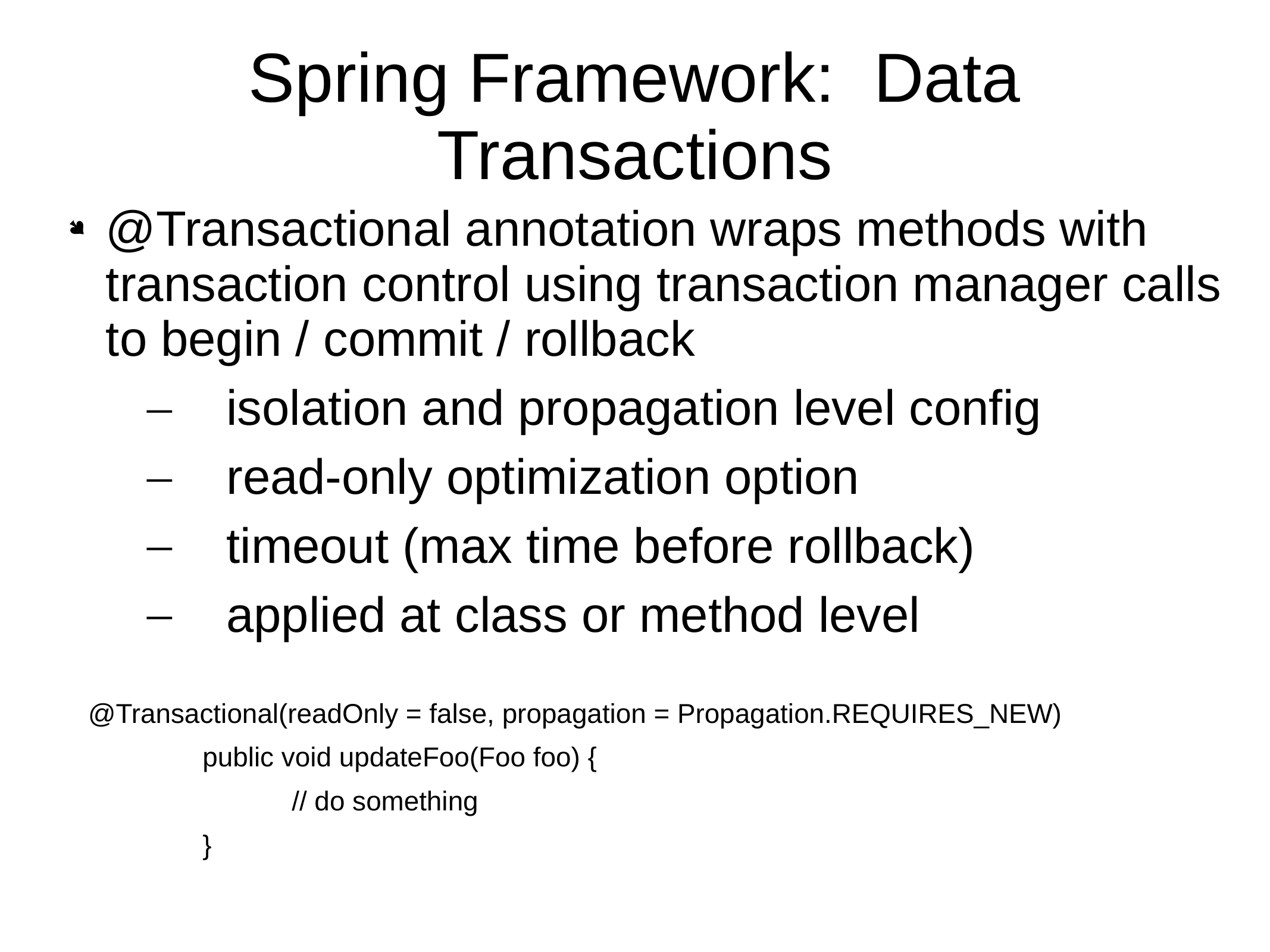

# Spring Framework:  Data Transactions
@Transactional annotation wraps methods with transaction control using transaction manager calls to begin / commit / rollback
isolation and propagation level config
read-only optimization option
timeout (max time before rollback)
applied at class or method level
@Transactional(readOnly = false, propagation = Propagation.REQUIRES_NEW)
  	public void updateFoo(Foo foo) {
    		// do something
  	}
68